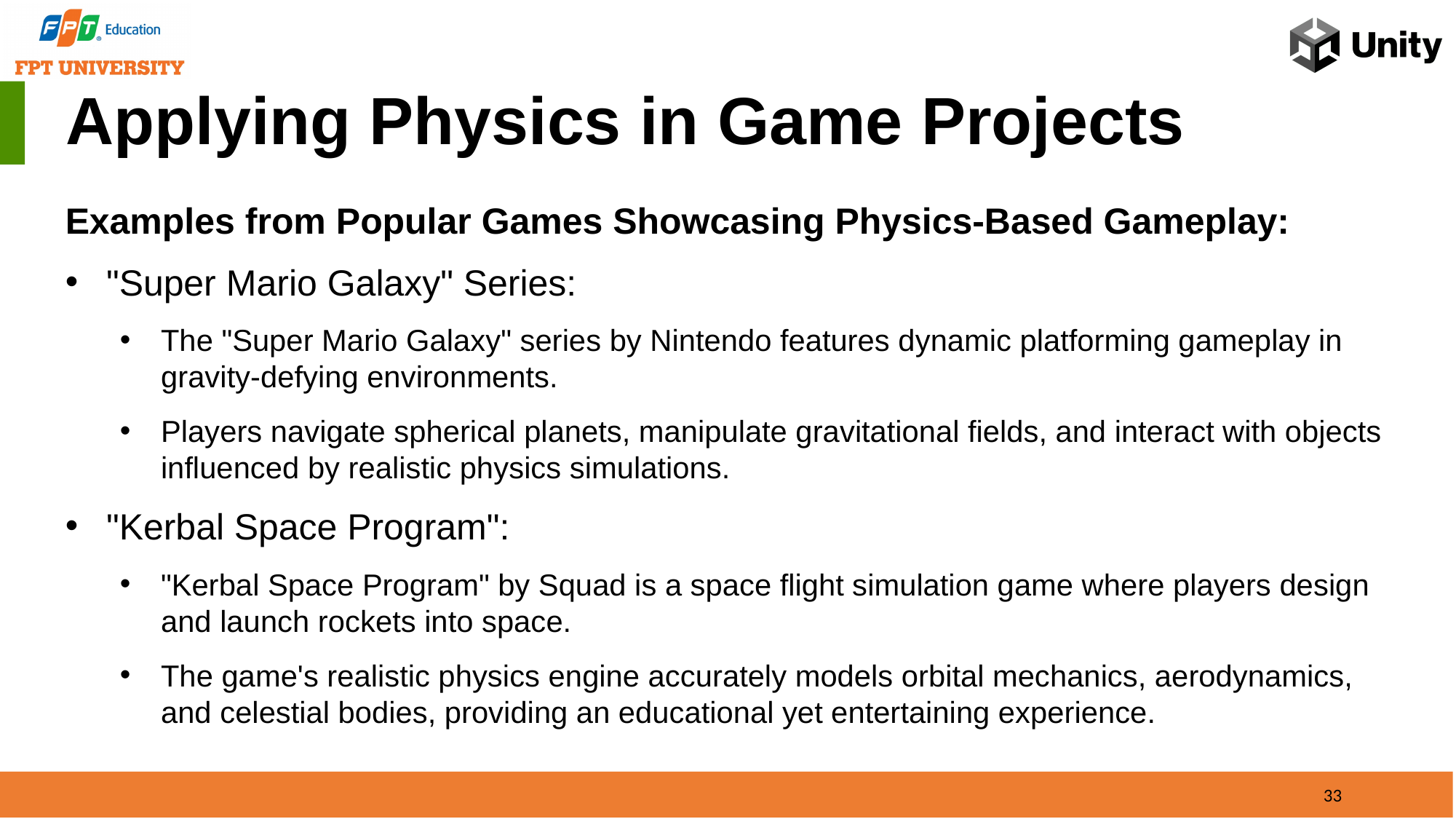

Applying Physics in Game Projects

Examples from Popular Games Showcasing Physics-Based Gameplay:
"Super Mario Galaxy" Series:
The "Super Mario Galaxy" series by Nintendo features dynamic platforming gameplay in gravity-defying environments.
Players navigate spherical planets, manipulate gravitational fields, and interact with objects influenced by realistic physics simulations.
"Kerbal Space Program":
"Kerbal Space Program" by Squad is a space flight simulation game where players design and launch rockets into space.
The game's realistic physics engine accurately models orbital mechanics, aerodynamics, and celestial bodies, providing an educational yet entertaining experience.
33